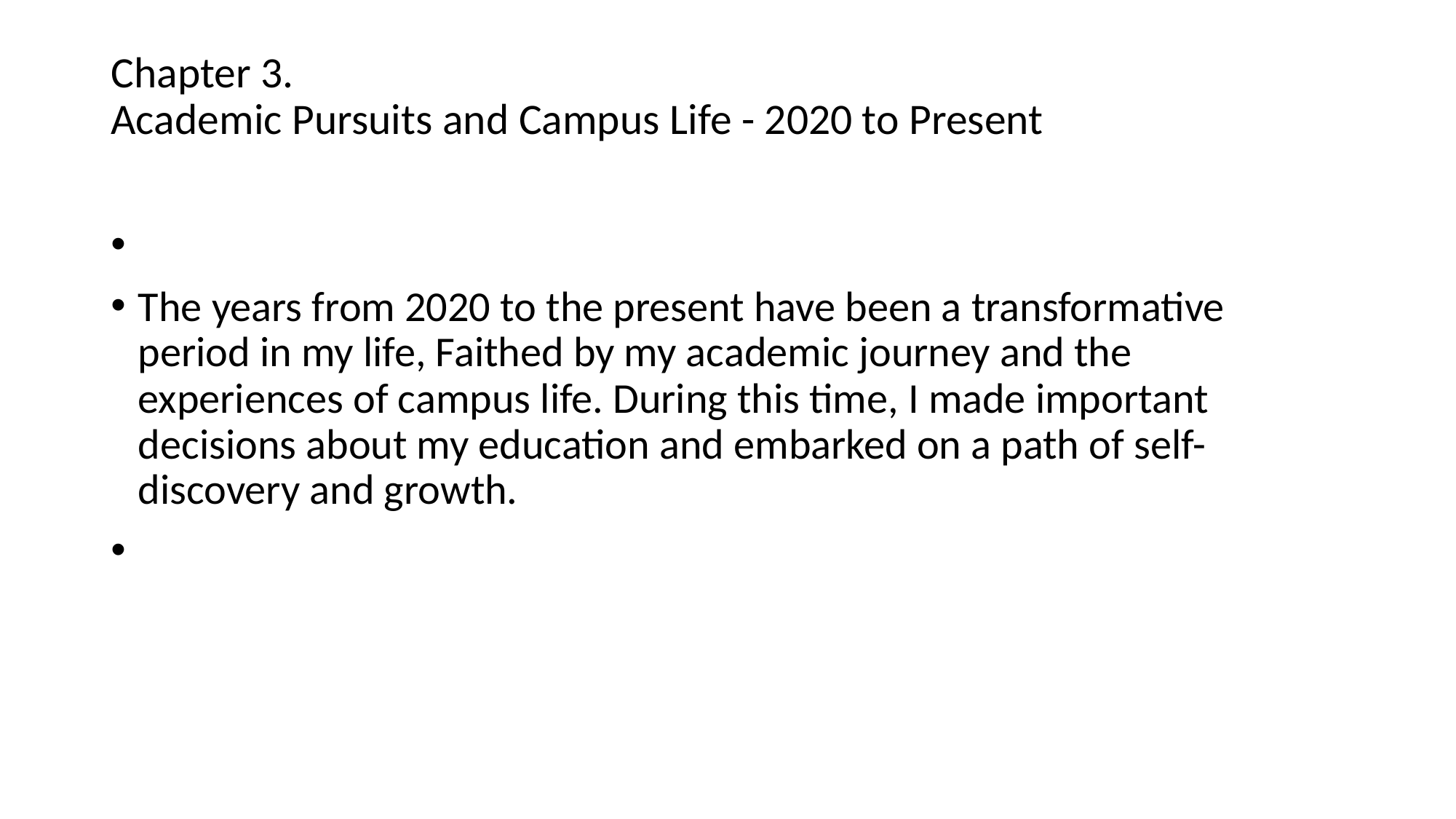

# Chapter 3. Academic Pursuits and Campus Life - 2020 to Present

The years from 2020 to the present have been a transformative period in my life, Faithed by my academic journey and the experiences of campus life. During this time, I made important decisions about my education and embarked on a path of self-discovery and growth.